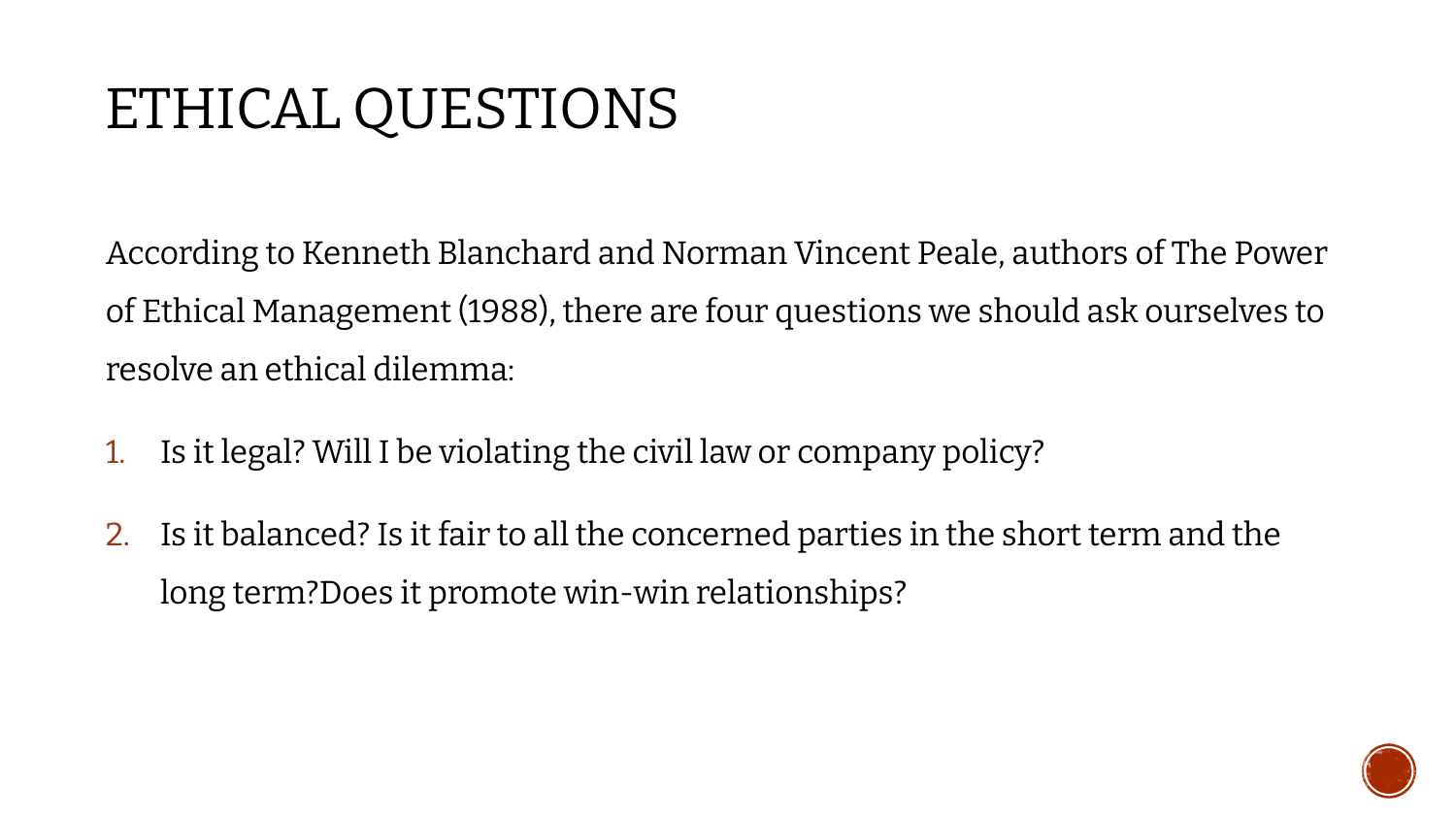

# Ethical Questions
According to Kenneth Blanchard and Norman Vincent Peale, authors of The Power of Ethical Management (1988), there are four questions we should ask ourselves to resolve an ethical dilemma:
Is it legal? Will I be violating the civil law or company policy?
Is it balanced? Is it fair to all the concerned parties in the short term and the long term?Does it promote win-win relationships?